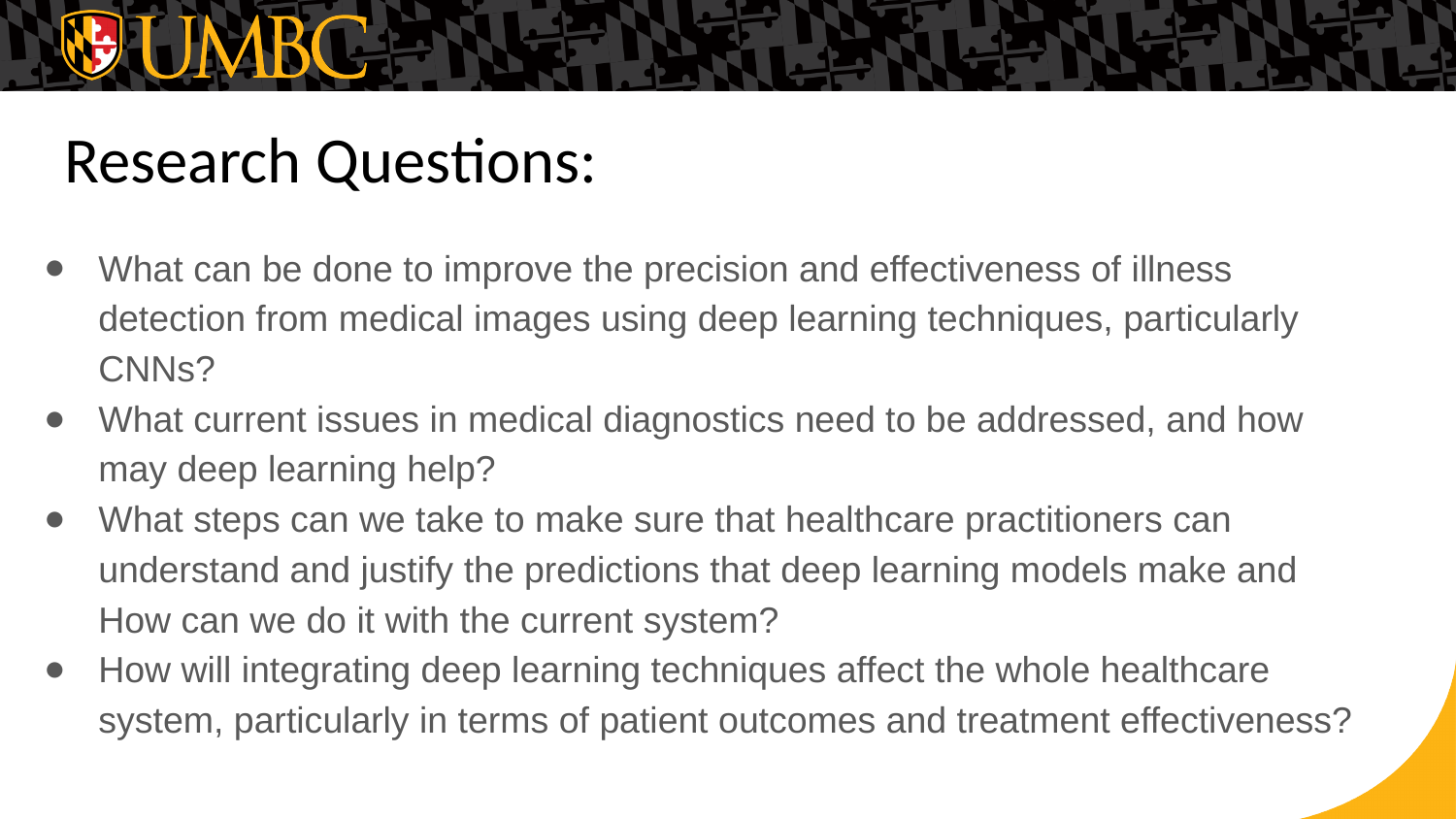

# Research Questions:
What can be done to improve the precision and effectiveness of illness detection from medical images using deep learning techniques, particularly CNNs?
What current issues in medical diagnostics need to be addressed, and how may deep learning help?
What steps can we take to make sure that healthcare practitioners can understand and justify the predictions that deep learning models make and How can we do it with the current system?
How will integrating deep learning techniques affect the whole healthcare system, particularly in terms of patient outcomes and treatment effectiveness?